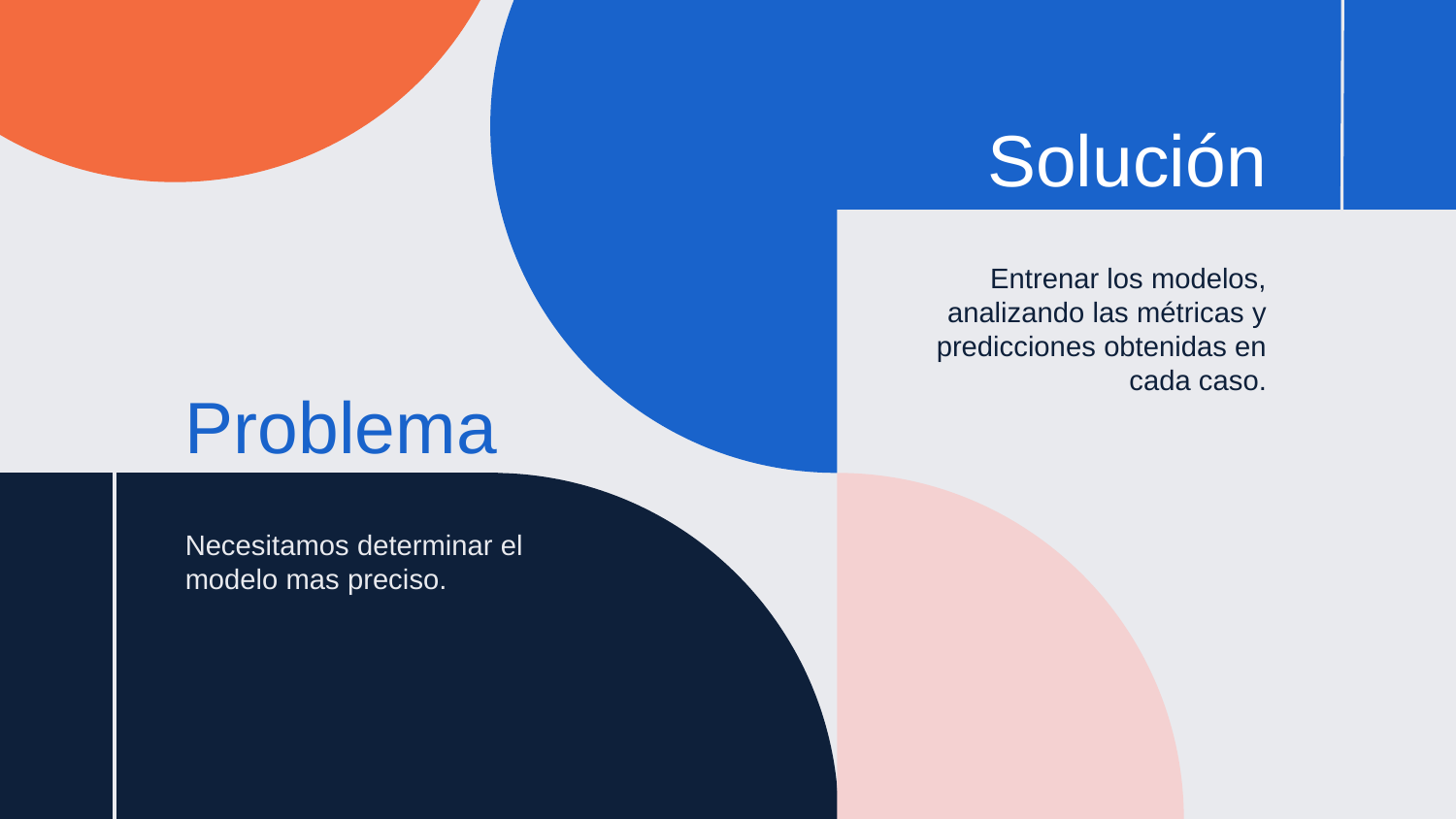

Solución
Entrenar los modelos, analizando las métricas y predicciones obtenidas en cada caso.
Problema
Necesitamos determinar el modelo mas preciso.